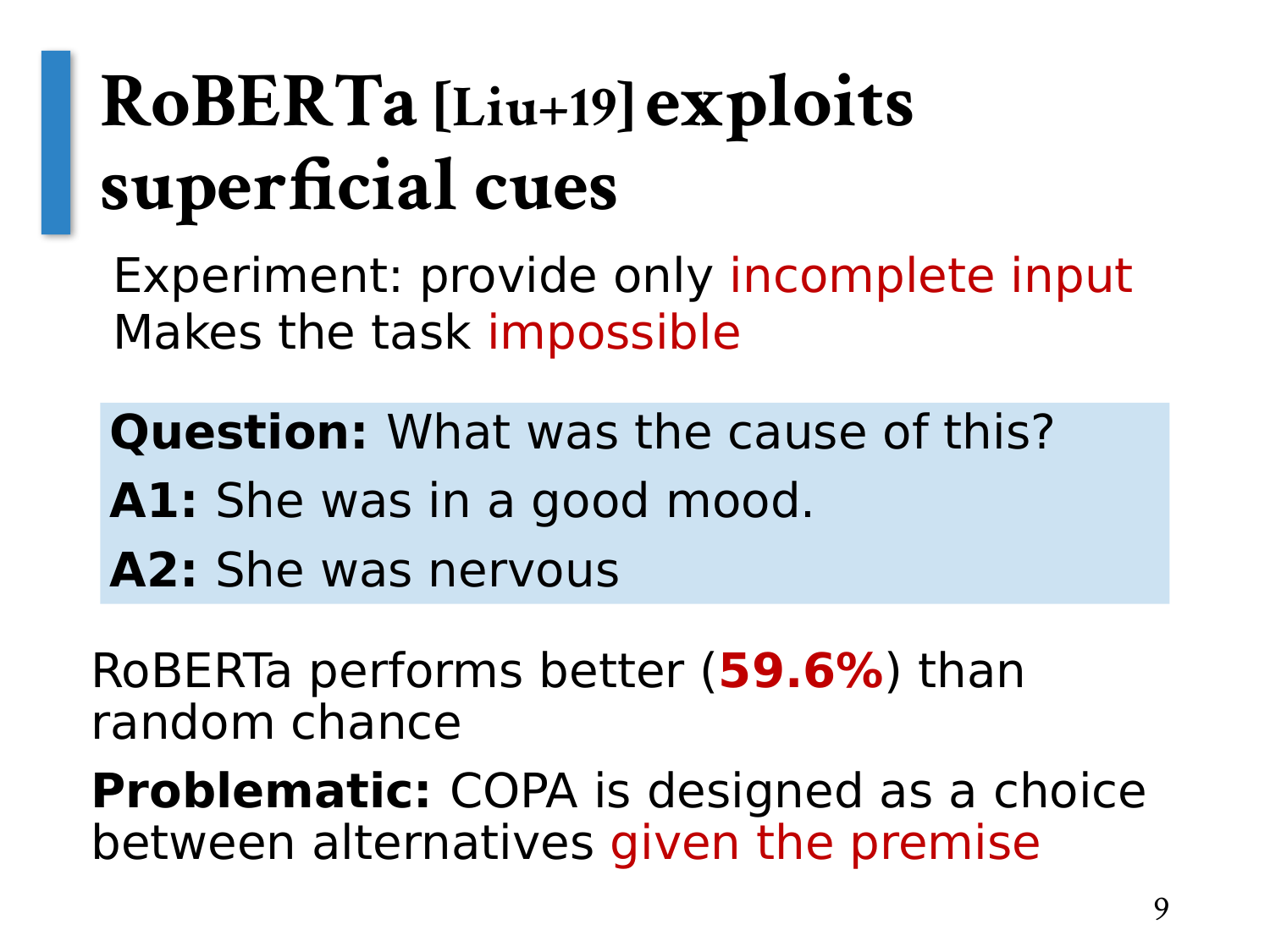

# RoBERTa [Liu+19] exploits superficial cues
Experiment: provide only incomplete input
Makes the task impossible
Question: What was the cause of this?
A1: She was in a good mood.
A2: She was nervous

RoBERTa performs better (59.6%) than random chance
Problematic: COPA is designed as a choice between alternatives given the premise
9